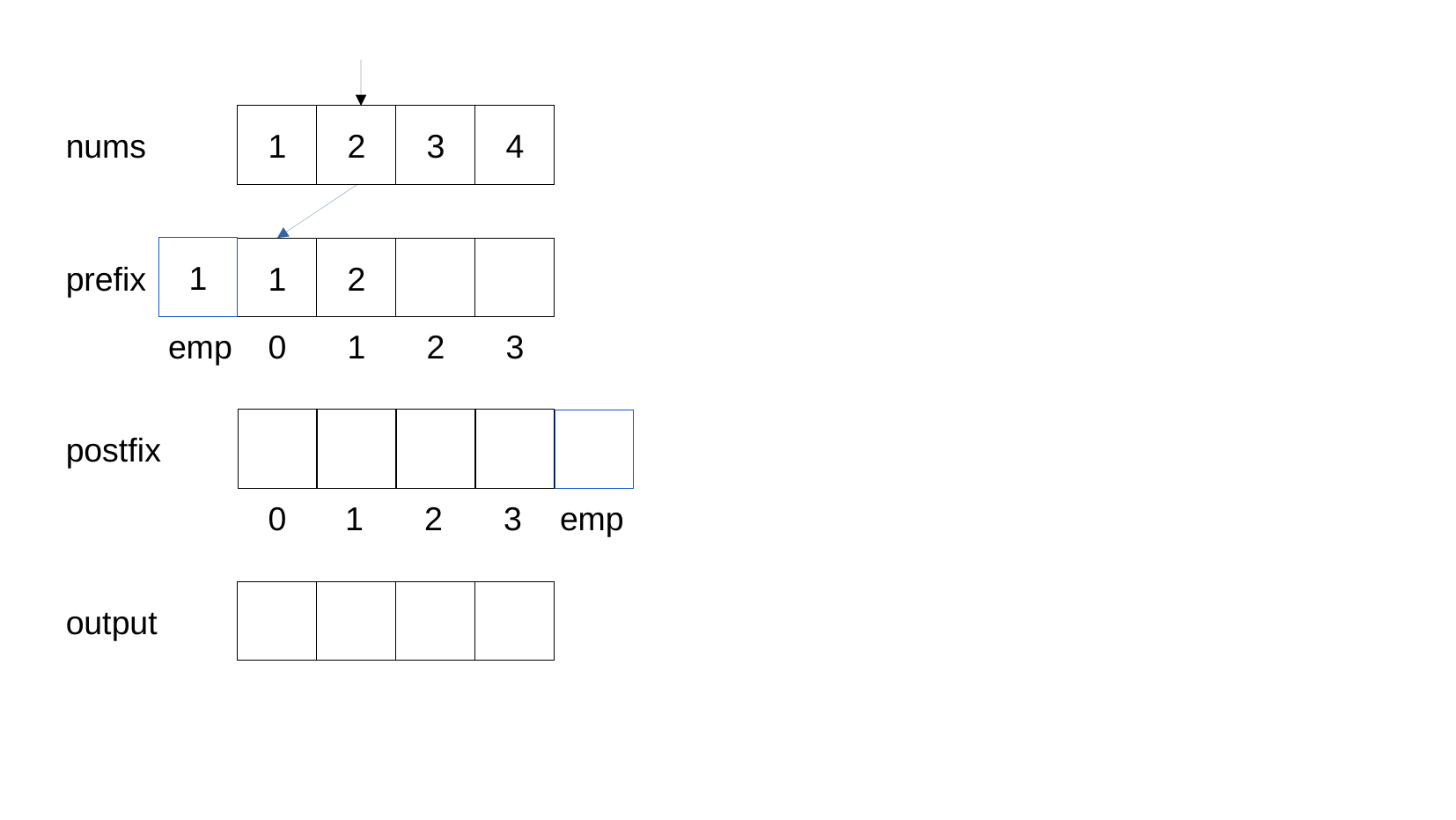

1
2
3
4
nums

1
1
2

prefix
emp
0
1
2
3

postfix
0
1
2
3
emp

output